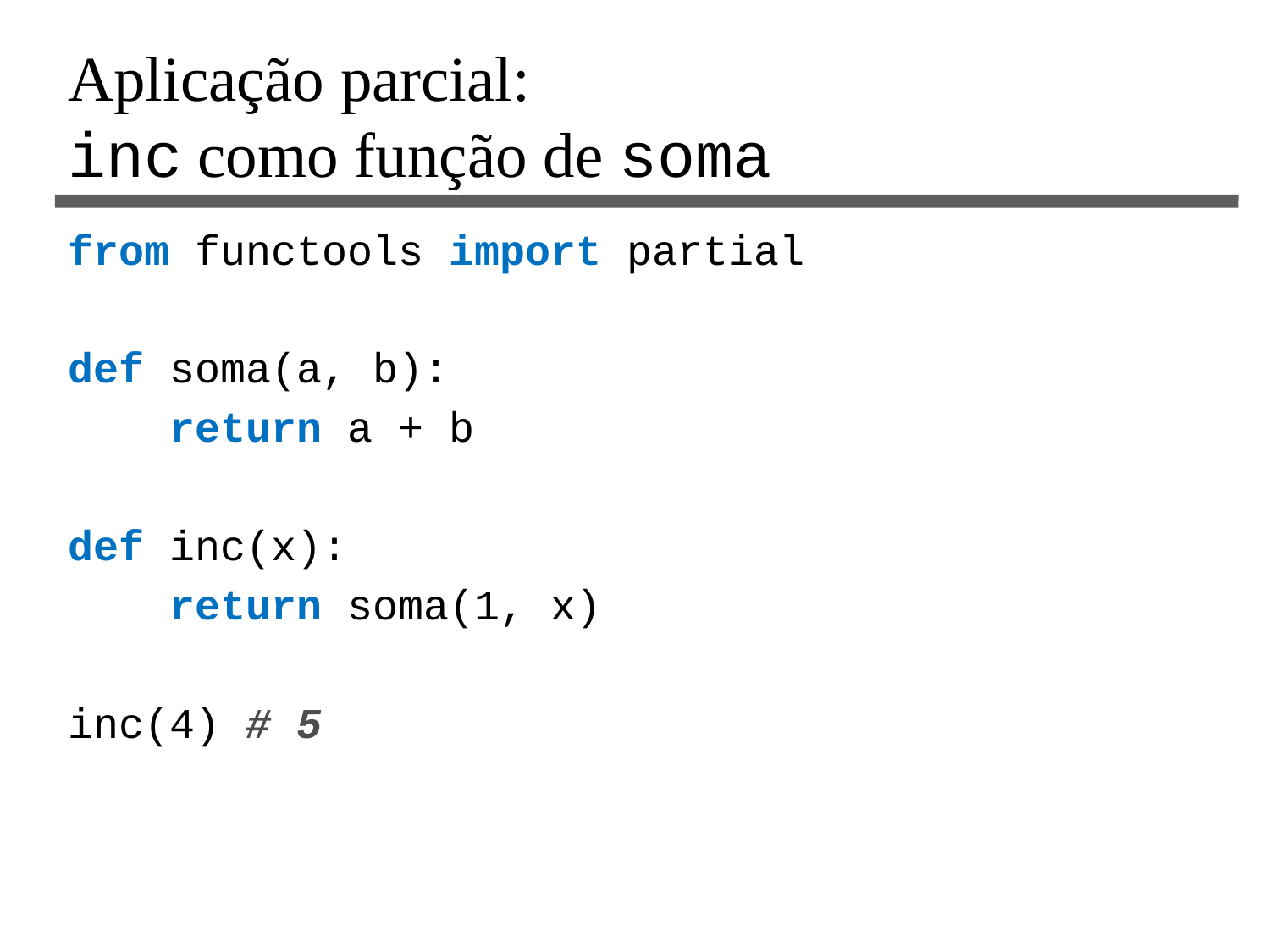

# Aplicação parcial: inc como função de soma
from functools import partial

def soma(a, b):
    return a + b

def inc(x):
    return soma(1, x)

inc(4) # 5